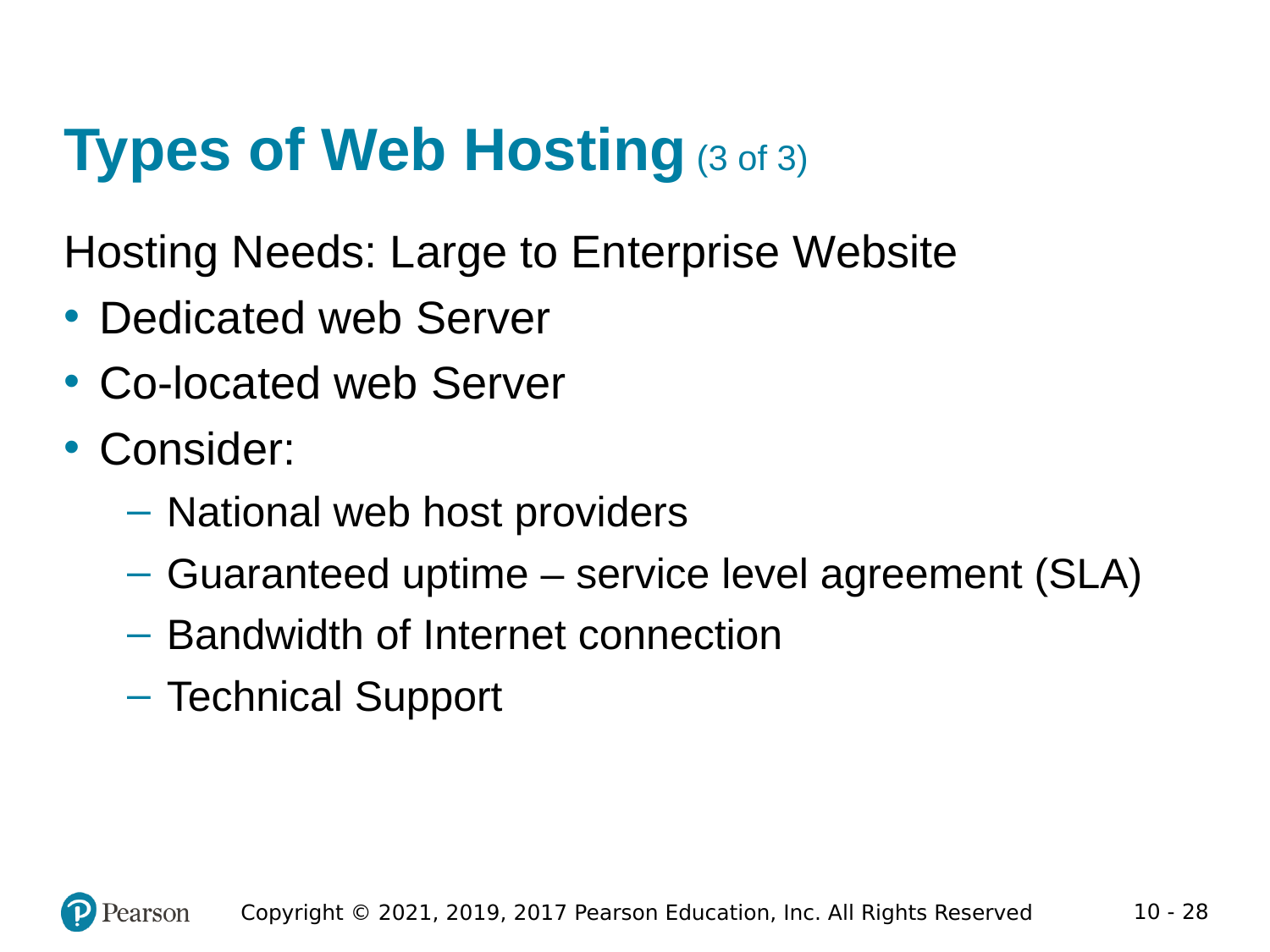

# Types of Web Hosting (3 of 3)
Hosting Needs: Large to Enterprise Website
Dedicated web Server
Co-located web Server
Consider:
National web host providers
Guaranteed uptime – service level agreement (SLA)
Bandwidth of Internet connection
Technical Support